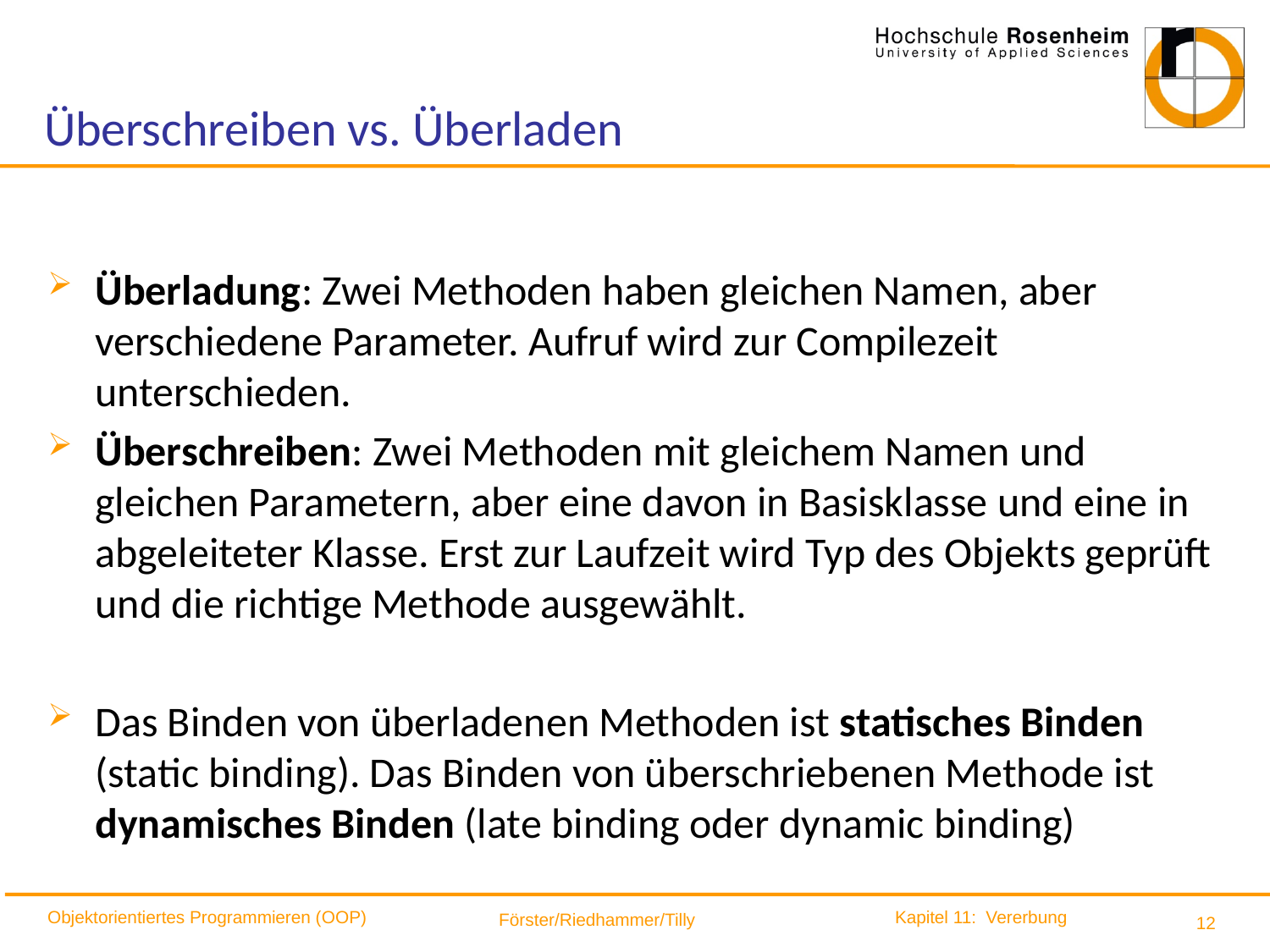

# Überschreiben vs. Überladen
Überladung: Zwei Methoden haben gleichen Namen, aber verschiedene Parameter. Aufruf wird zur Compilezeit unterschieden.
Überschreiben: Zwei Methoden mit gleichem Namen und gleichen Parametern, aber eine davon in Basisklasse und eine in abgeleiteter Klasse. Erst zur Laufzeit wird Typ des Objekts geprüft und die richtige Methode ausgewählt.

Das Binden von überladenen Methoden ist statisches Binden (static binding). Das Binden von überschriebenen Methode ist dynamisches Binden (late binding oder dynamic binding)